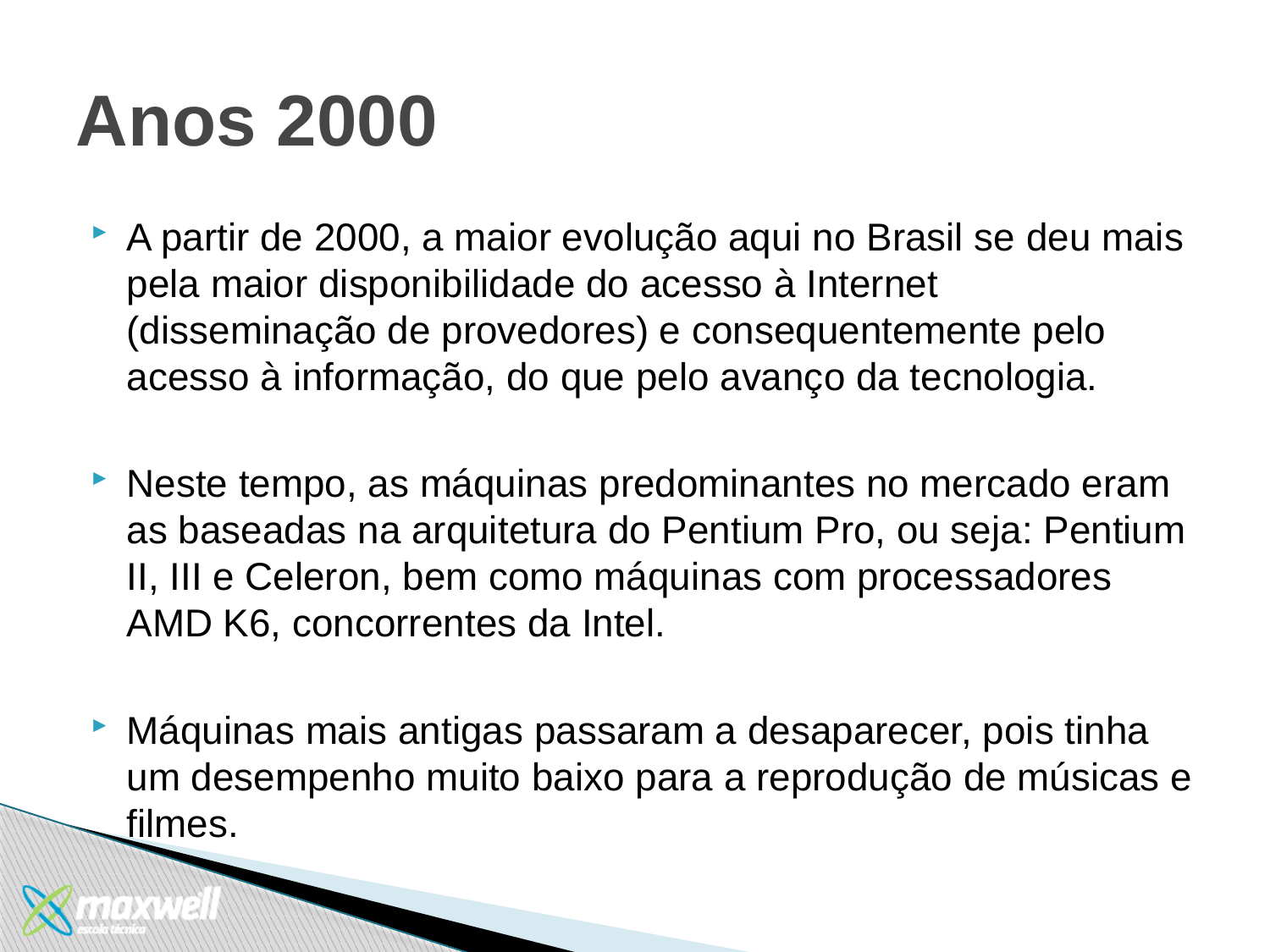

# Anos 2000
A partir de 2000, a maior evolução aqui no Brasil se deu mais pela maior disponibilidade do acesso à Internet (disseminação de provedores) e consequentemente pelo acesso à informação, do que pelo avanço da tecnologia.

Neste tempo, as máquinas predominantes no mercado eram as baseadas na arquitetura do Pentium Pro, ou seja: Pentium II, III e Celeron, bem como máquinas com processadores AMD K6, concorrentes da Intel.

Máquinas mais antigas passaram a desaparecer, pois tinha um desempenho muito baixo para a reprodução de músicas e filmes.